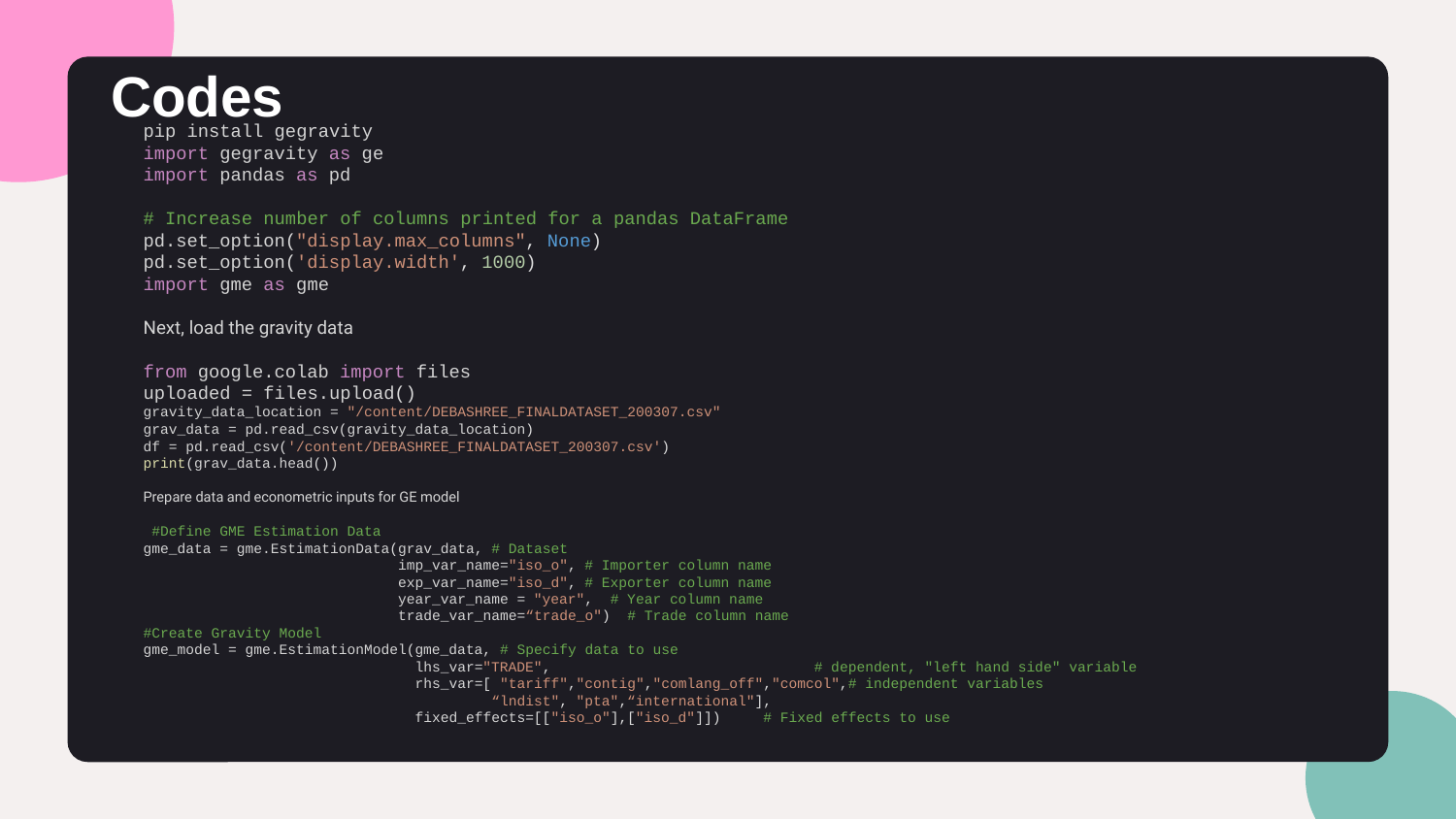

Codes
# pip install gegravity import gegravity as ge import pandas as pd # Increase number of columns printed for a pandas DataFrame pd.set_option("display.max_columns", None) pd.set_option('display.width', 1000) import gme as gme Next, load the gravity data from google.colab import files uploaded = files.upload() gravity_data_location = "/content/DEBASHREE_FINALDATASET_200307.csv" grav_data = pd.read_csv(gravity_data_location) df = pd.read_csv('/content/DEBASHREE_FINALDATASET_200307.csv') print(grav_data.head()) Prepare data and econometric inputs for GE model  #Define GME Estimation Data gme_data = gme.EstimationData(grav_data, # Dataset                               imp_var_name="iso_o", # Importer column name                               exp_var_name="iso_d", # Exporter column name                               year_var_name = "year",  # Year column name                               trade_var_name=“trade_o")  # Trade column name #Create Gravity Model gme_model = gme.EstimationModel(gme_data, # Specify data to use                                 lhs_var="TRADE",                               # dependent, "left hand side" variable                                 rhs_var=[ "tariff","contig","comlang_off","comcol",# independent variables                                          “lndist", "pta",“international"],                                 fixed_effects=[["iso_o"],["iso_d"]])     # Fixed effects to use